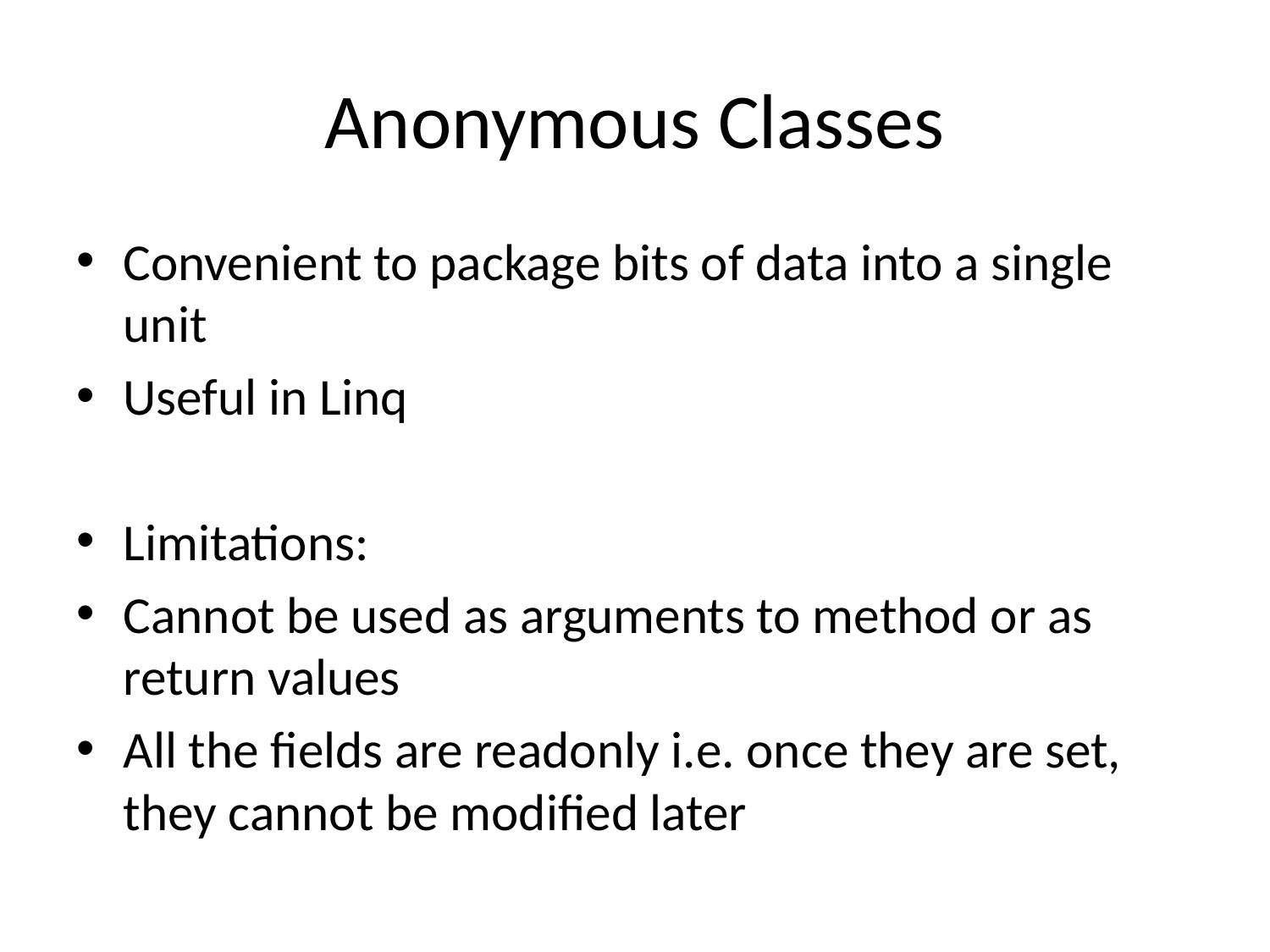

# Anonymous Classes
Convenient to package bits of data into a single unit
Useful in Linq

Limitations:
Cannot be used as arguments to method or as return values
All the fields are readonly i.e. once they are set, they cannot be modified later